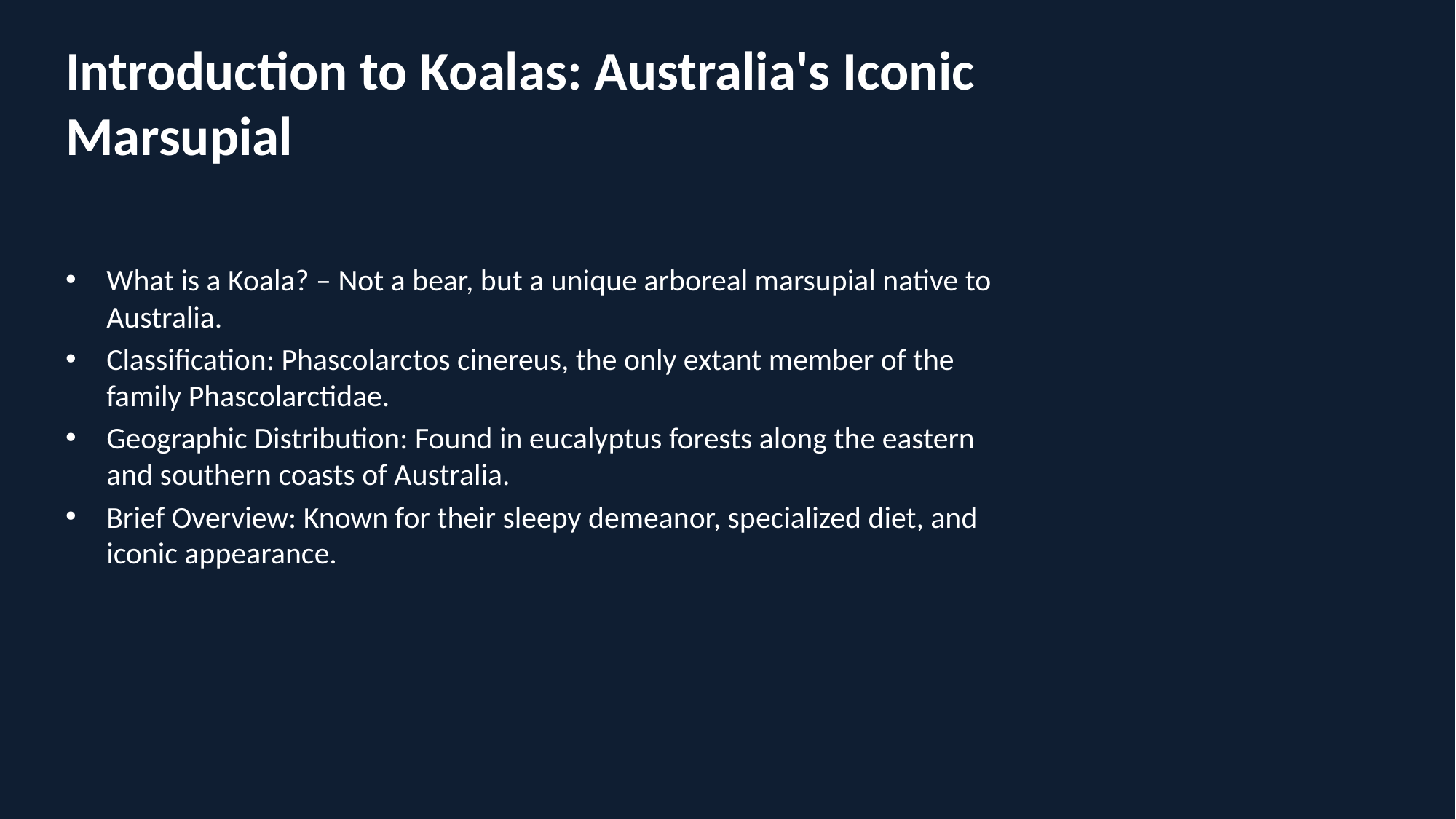

# Introduction to Koalas: Australia's Iconic Marsupial

What is a Koala? – Not a bear, but a unique arboreal marsupial native to Australia.
Classification: Phascolarctos cinereus, the only extant member of the family Phascolarctidae.
Geographic Distribution: Found in eucalyptus forests along the eastern and southern coasts of Australia.
Brief Overview: Known for their sleepy demeanor, specialized diet, and iconic appearance.